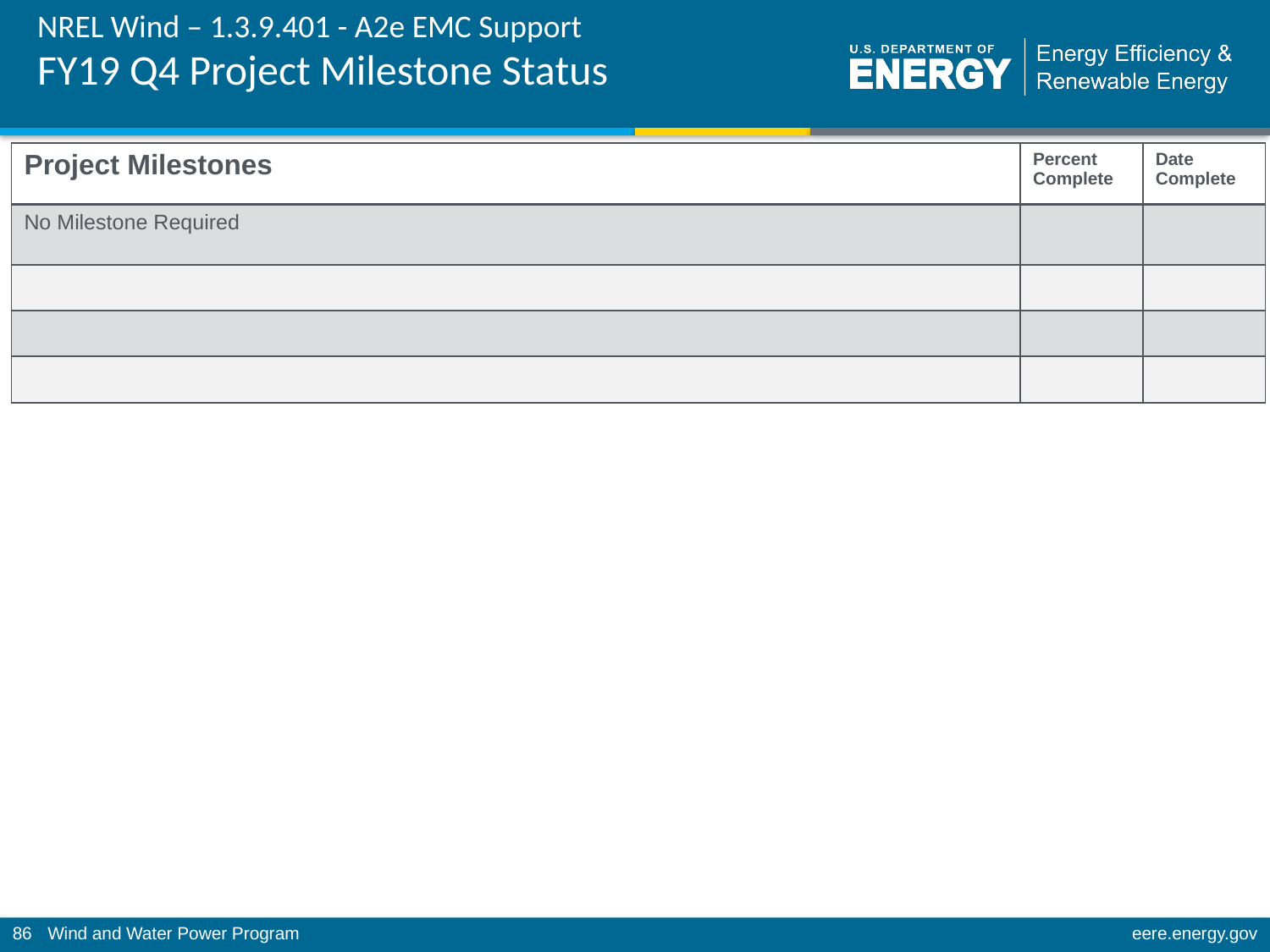

# NREL Wind – 1.3.9.401 - A2e EMC Support FY19 Q4 Project Milestone Status

| Project Milestones | Percent Complete | Date Complete |
| --- | --- | --- |
| No Milestone Required |  |  |
|  |  |  |
|  |  |  |
|  |  |  |